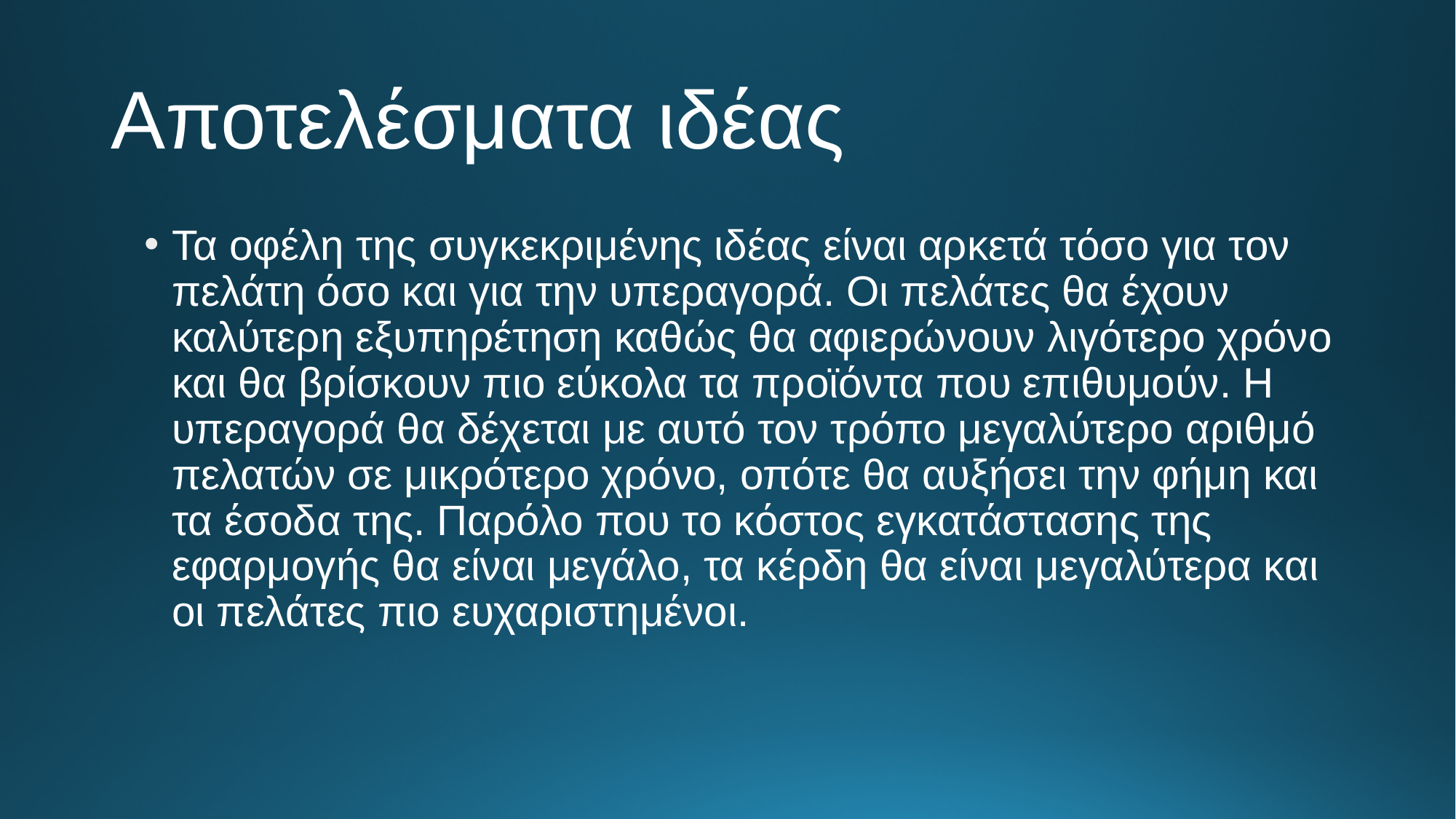

# Αποτελέσματα ιδέας
Τα οφέλη της συγκεκριμένης ιδέας είναι αρκετά τόσο για τον πελάτη όσο και για την υπεραγορά. Οι πελάτες θα έχουν καλύτερη εξυπηρέτηση καθώς θα αφιερώνουν λιγότερο χρόνο και θα βρίσκουν πιο εύκολα τα προϊόντα που επιθυμούν. Η υπεραγορά θα δέχεται με αυτό τον τρόπο μεγαλύτερο αριθμό πελατών σε μικρότερο χρόνο, οπότε θα αυξήσει την φήμη και τα έσοδα της. Παρόλο που το κόστος εγκατάστασης της εφαρμογής θα είναι μεγάλο, τα κέρδη θα είναι μεγαλύτερα και οι πελάτες πιο ευχαριστημένοι.